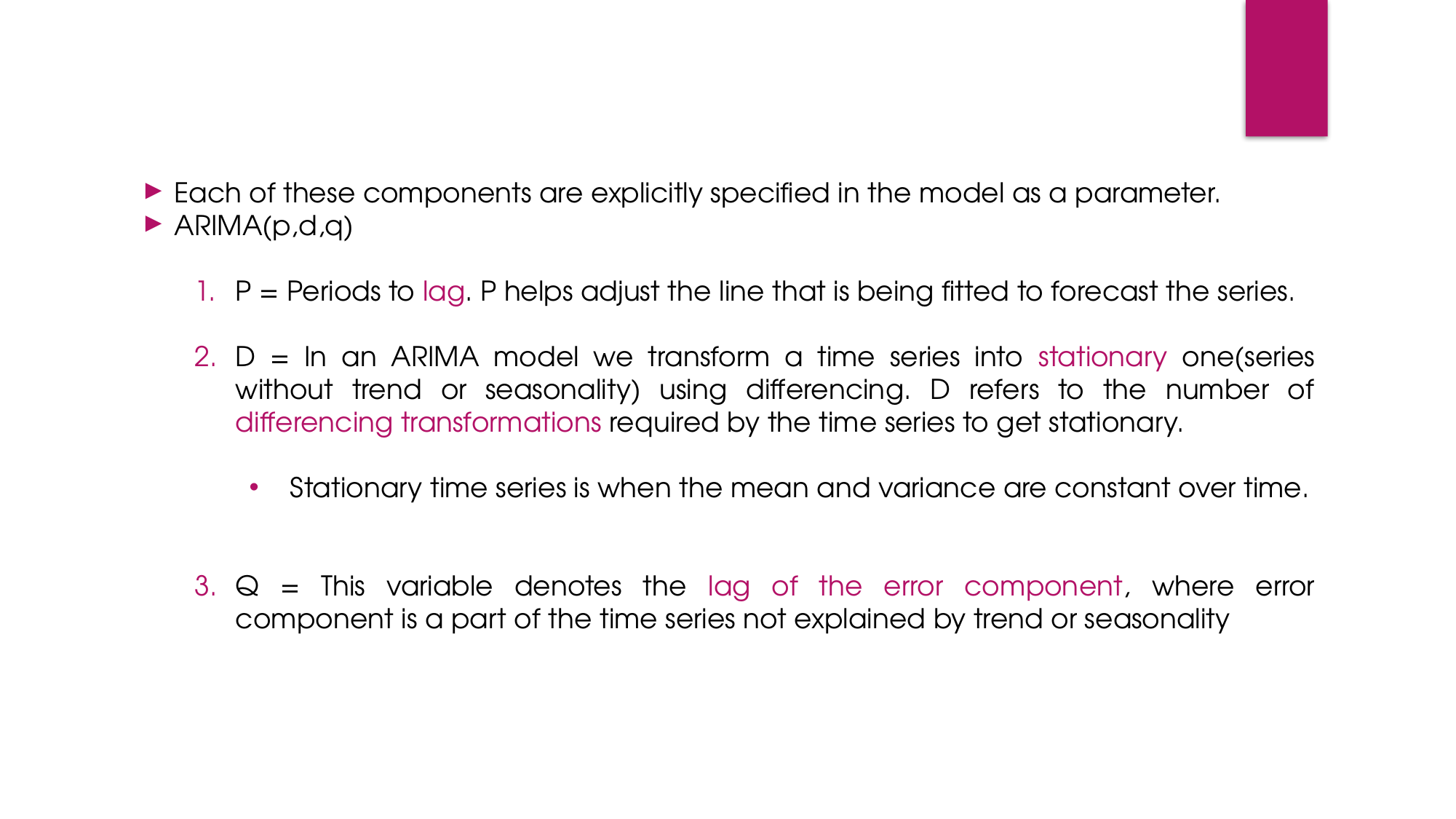

Each of these components are explicitly specified in the model as a parameter.
ARIMA(p,d,q)

P = Periods to lag. P helps adjust the line that is being fitted to forecast the series.

D = In an ARIMA model we transform a time series into stationary one(series without trend or seasonality) using differencing. D refers to the number of differencing transformations required by the time series to get stationary.

Stationary time series is when the mean and variance are constant over time.

Q = This variable denotes the lag of the error component, where error component is a part of the time series not explained by trend or seasonality